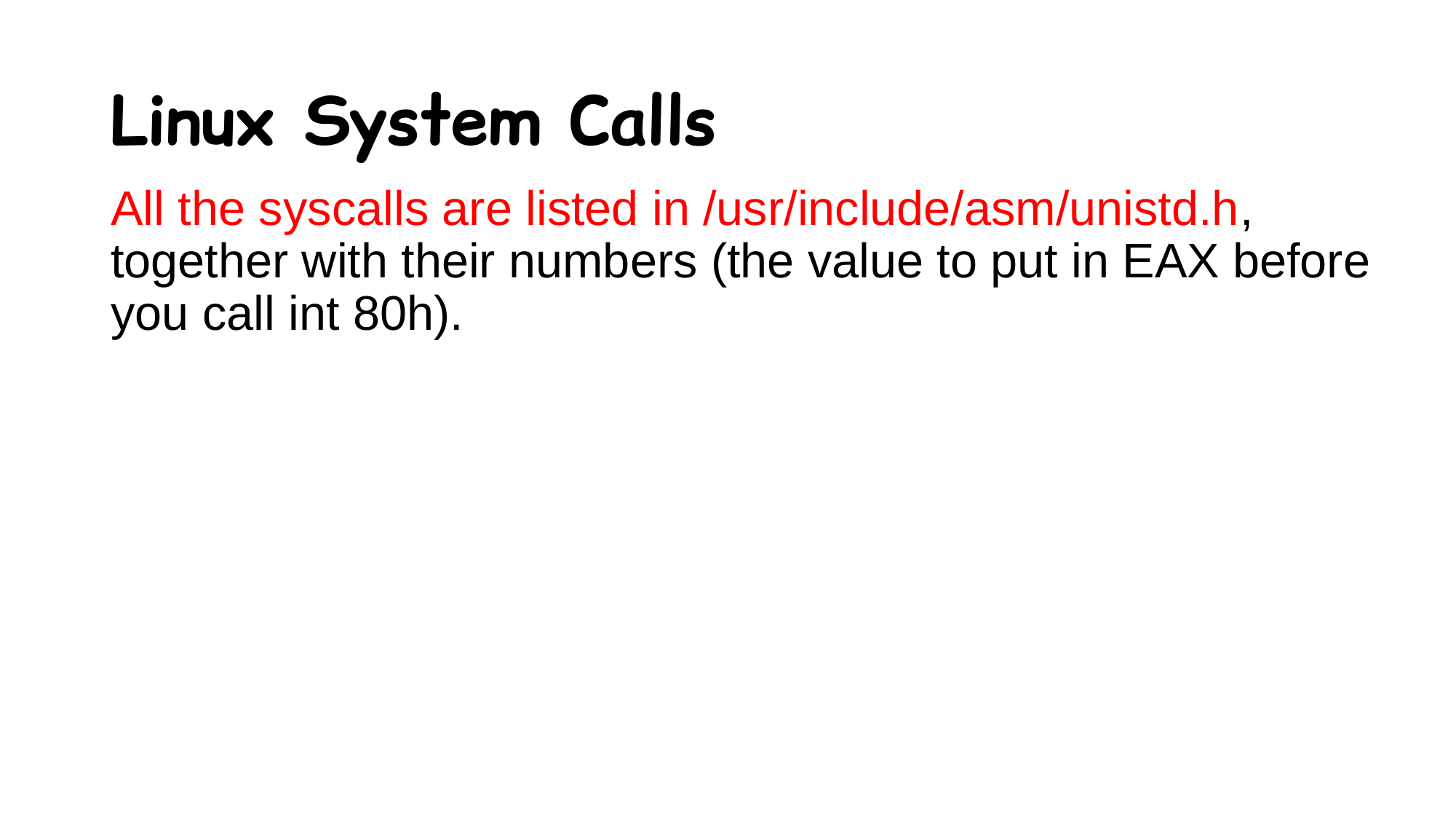

# Linux System Calls
All the syscalls are listed in /usr/include/asm/unistd.h, together with their numbers (the value to put in EAX before you call int 80h).